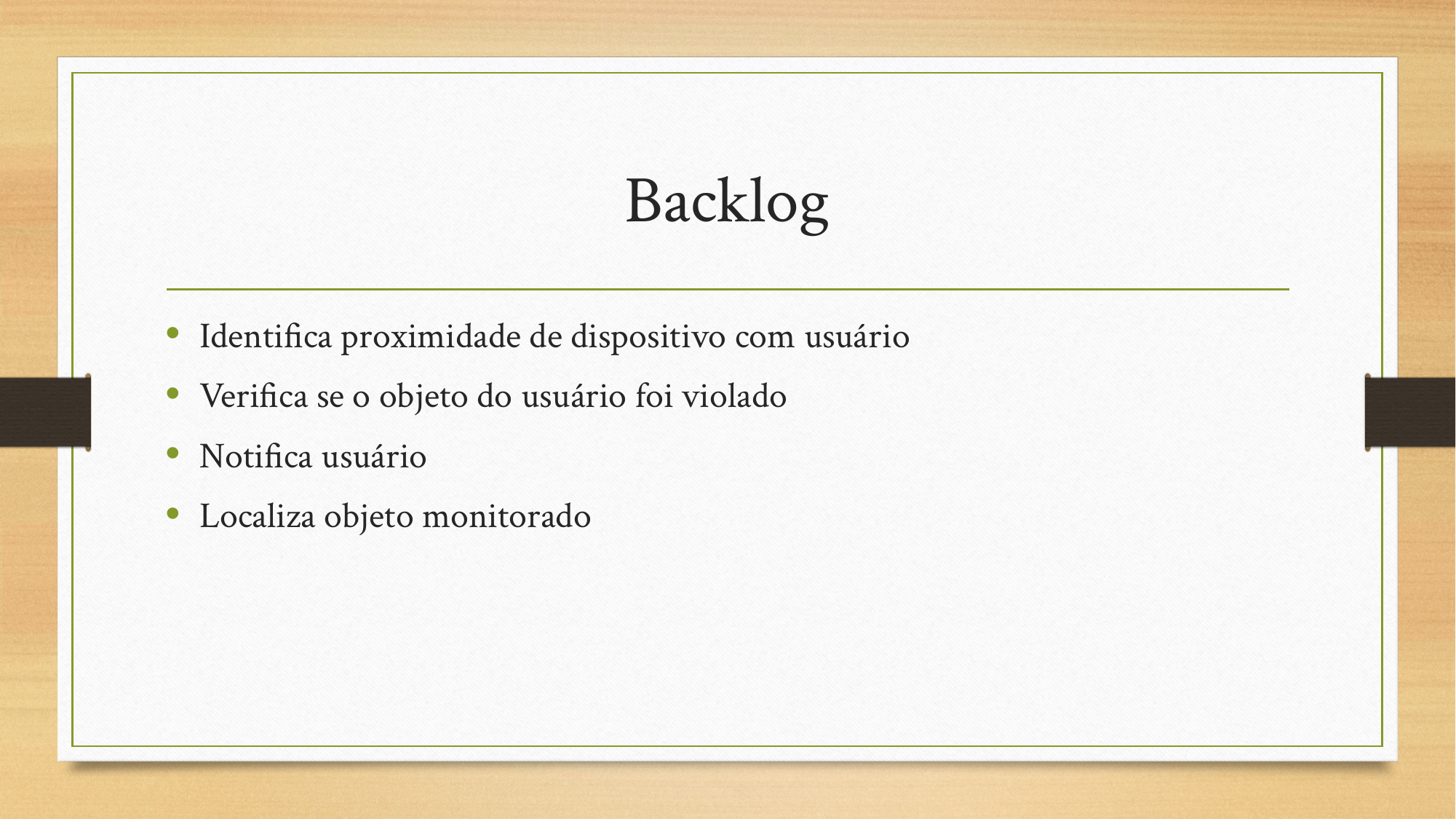

# Backlog
Identifica proximidade de dispositivo com usuário
Verifica se o objeto do usuário foi violado
Notifica usuário
Localiza objeto monitorado